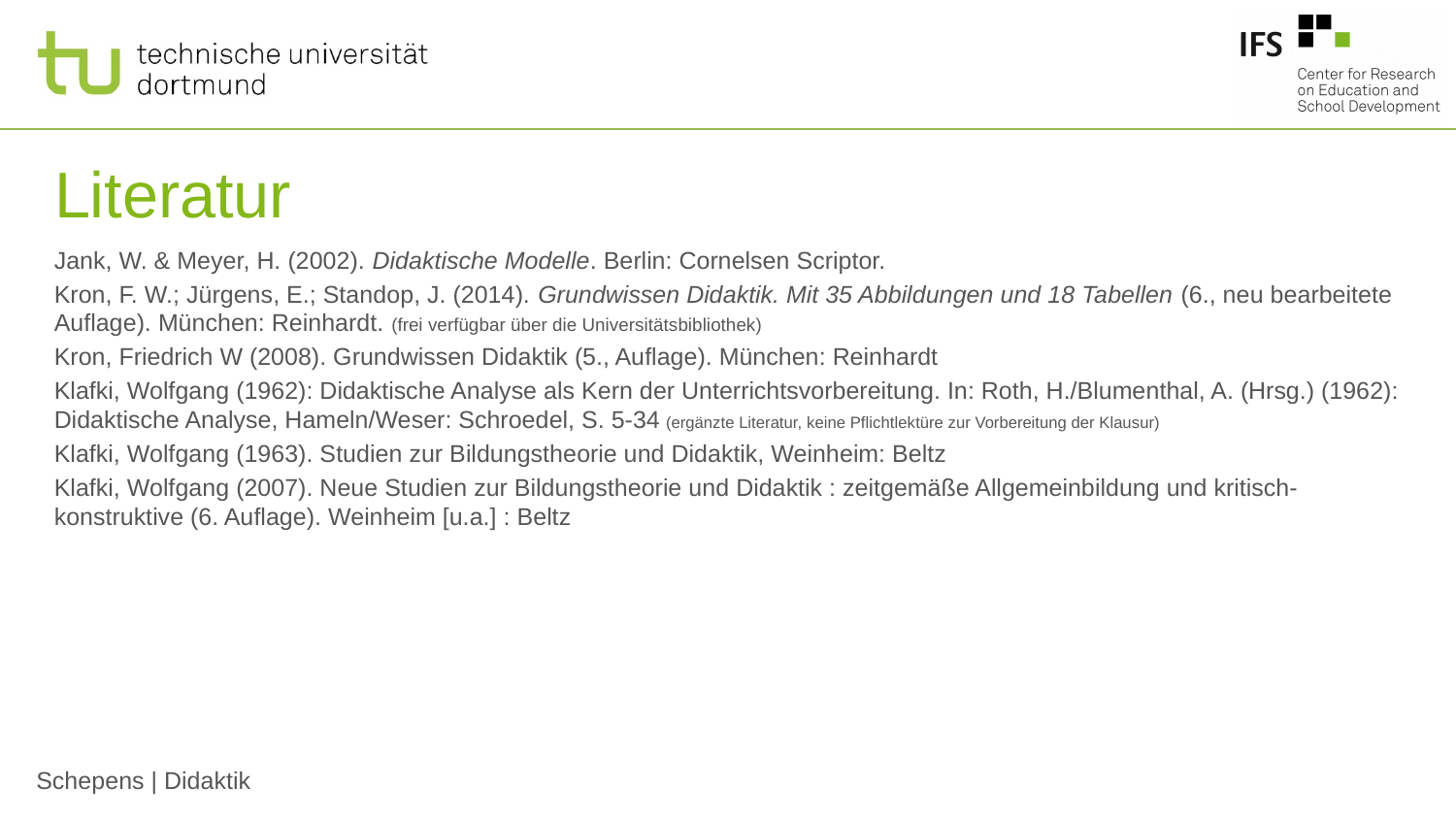

# Literatur
Jank, W. & Meyer, H. (2002). Didaktische Modelle. Berlin: Cornelsen Scriptor.
Kron, F. W.; Jürgens, E.; Standop, J. (2014). Grundwissen Didaktik. Mit 35 Abbildungen und 18 Tabellen (6., neu bearbeitete Auflage). München: Reinhardt. (frei verfügbar über die Universitätsbibliothek)
Kron, Friedrich W (2008). Grundwissen Didaktik (5., Auflage). München: Reinhardt
Klafki, Wolfgang (1962): Didaktische Analyse als Kern der Unterrichtsvorbereitung. In: Roth, H./Blumenthal, A. (Hrsg.) (1962): Didaktische Analyse, Hameln/Weser: Schroedel, S. 5-34 (ergänzte Literatur, keine Pflichtlektüre zur Vorbereitung der Klausur)
Klafki, Wolfgang (1963). Studien zur Bildungstheorie und Didaktik, Weinheim: Beltz
Klafki, Wolfgang (2007). Neue Studien zur Bildungstheorie und Didaktik : zeitgemäße Allgemeinbildung und kritisch-konstruktive (6. Auflage). Weinheim [u.a.] : Beltz